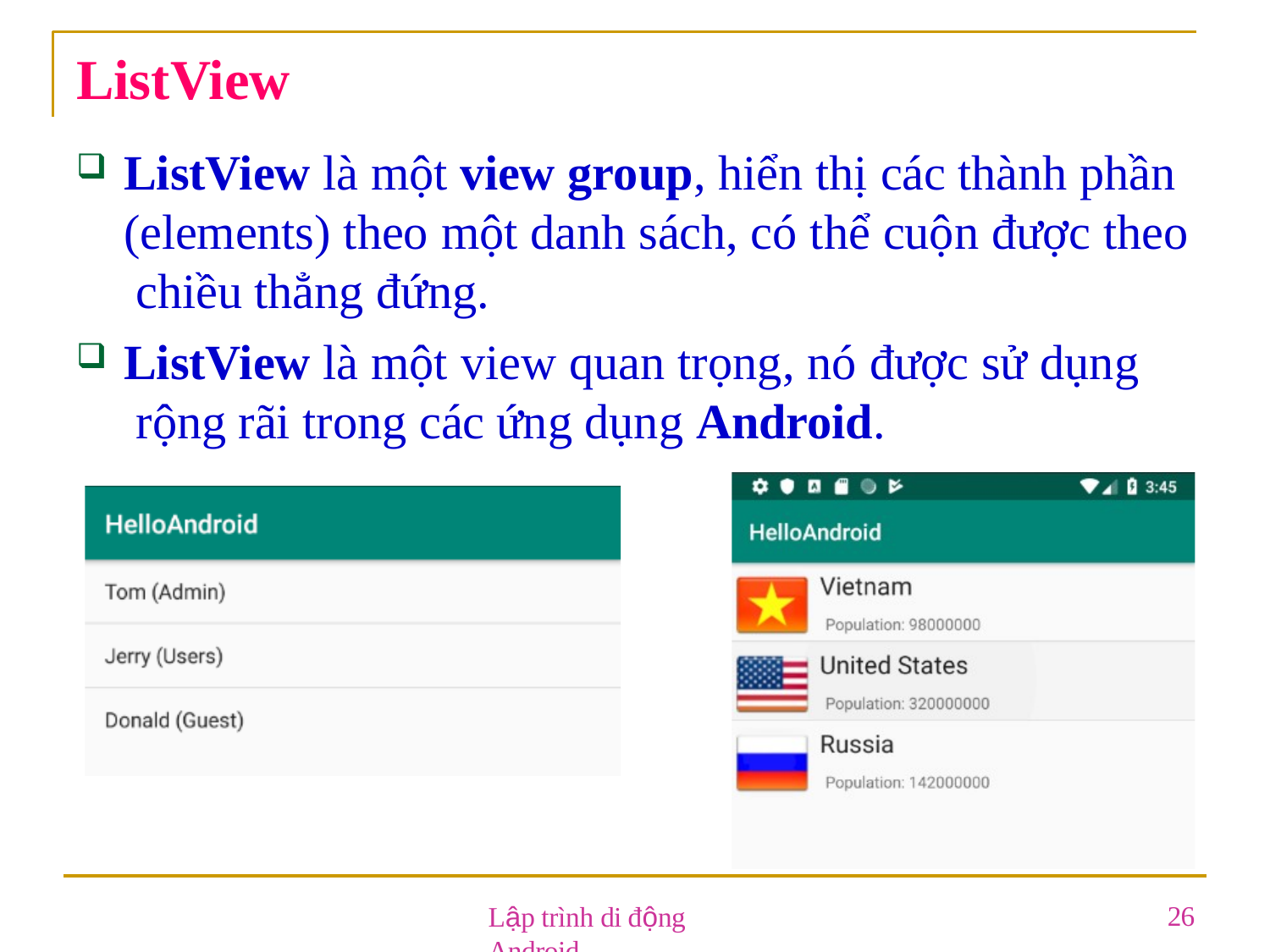

# ListView
ListView là một view group, hiển thị các thành phần  (elements) theo một danh sách, có thể cuộn được theo  chiều thẳng đứng.
ListView là một view quan trọng, nó được sử dụng  rộng rãi trong các ứng dụng Android.

Lập trình di động Android
26